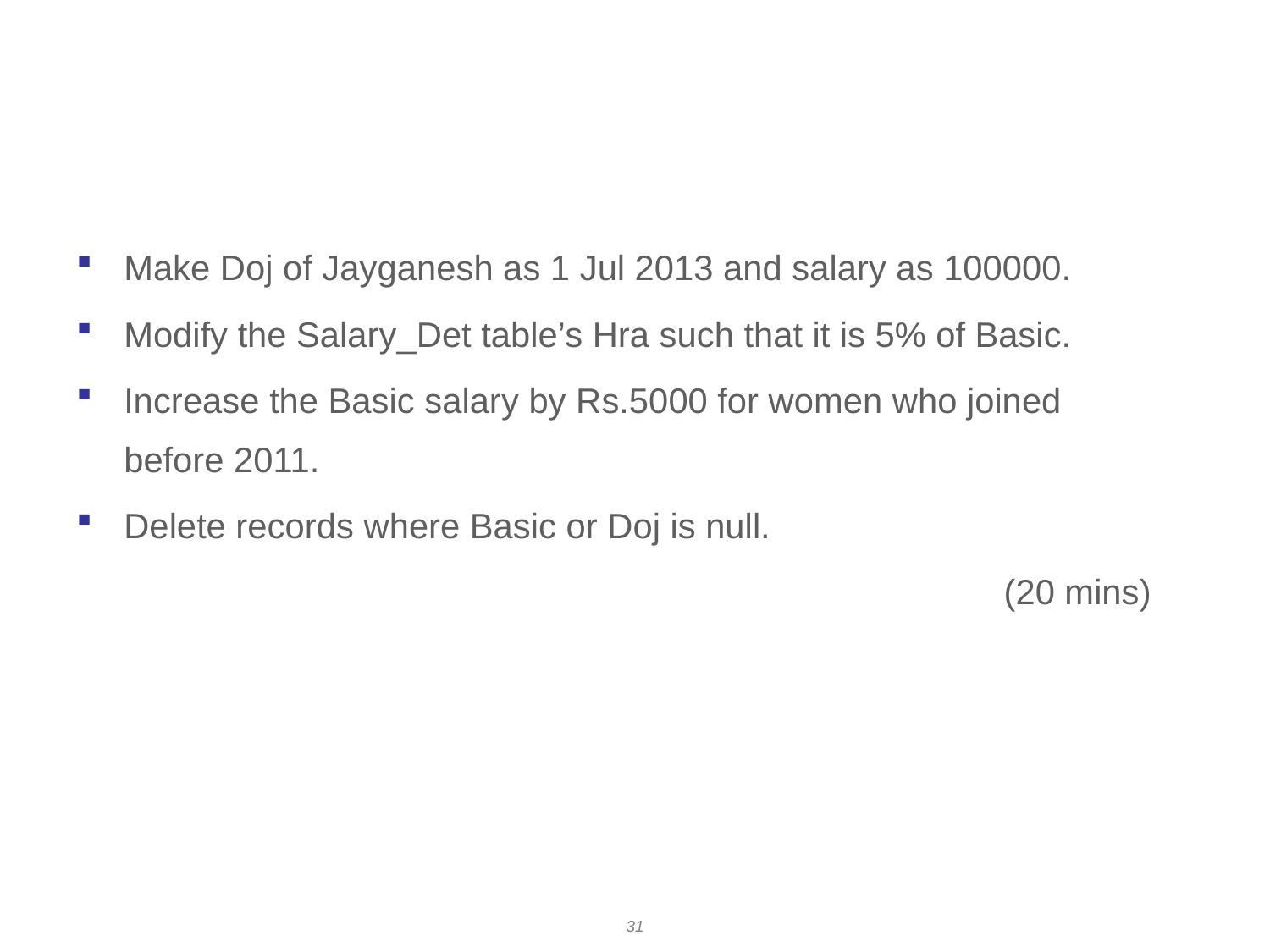

# Exercise
Make Doj of Jayganesh as 1 Jul 2013 and salary as 100000.
Modify the Salary_Det table’s Hra such that it is 5% of Basic.
Increase the Basic salary by Rs.5000 for women who joined before 2011.
Delete records where Basic or Doj is null.
(20 mins)

31